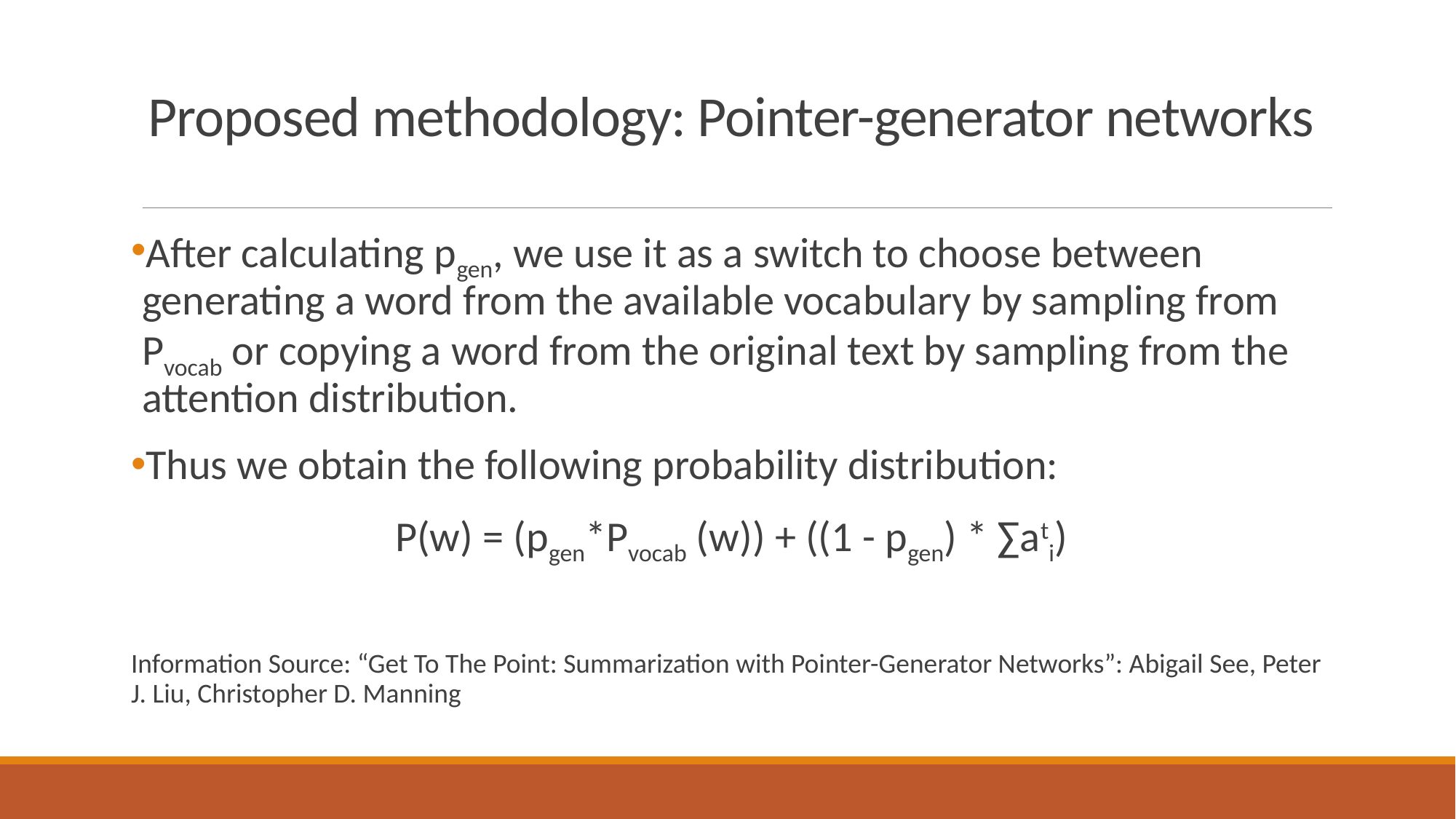

# Proposed methodology: Pointer-generator networks
After calculating pgen, we use it as a switch to choose between generating a word from the available vocabulary by sampling from Pvocab or copying a word from the original text by sampling from the attention distribution.
Thus we obtain the following probability distribution:
P(w) = (pgen*Pvocab (w)) + ((1 - pgen) * ∑ati)

Information Source: “Get To The Point: Summarization with Pointer-Generator Networks”: Abigail See, Peter J. Liu, Christopher D. Manning